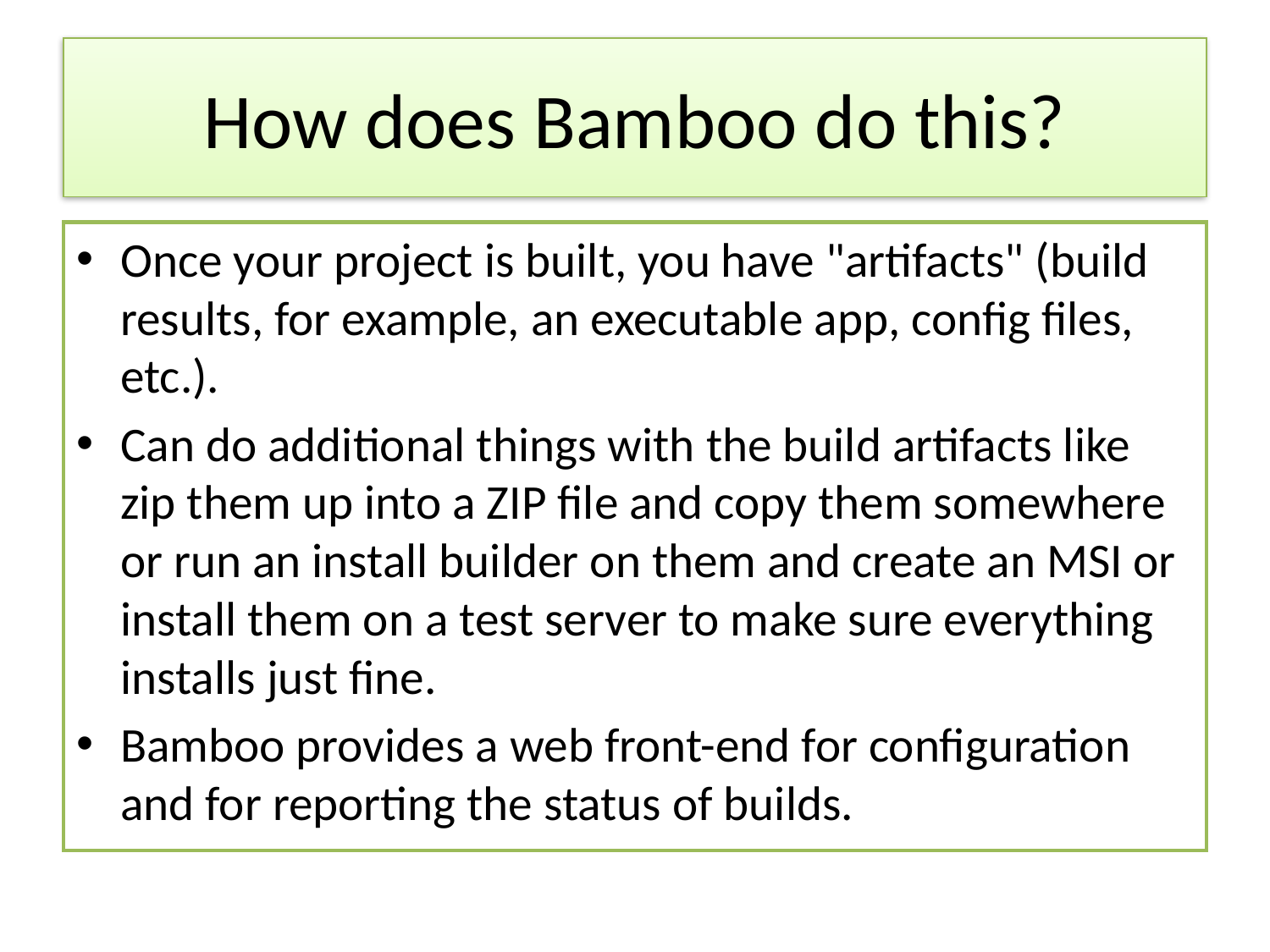

# How does Bamboo do this?
Once your project is built, you have "artifacts" (build results, for example, an executable app, config files, etc.).
Can do additional things with the build artifacts like zip them up into a ZIP file and copy them somewhere or run an install builder on them and create an MSI or install them on a test server to make sure everything installs just fine.
Bamboo provides a web front-end for configuration and for reporting the status of builds.